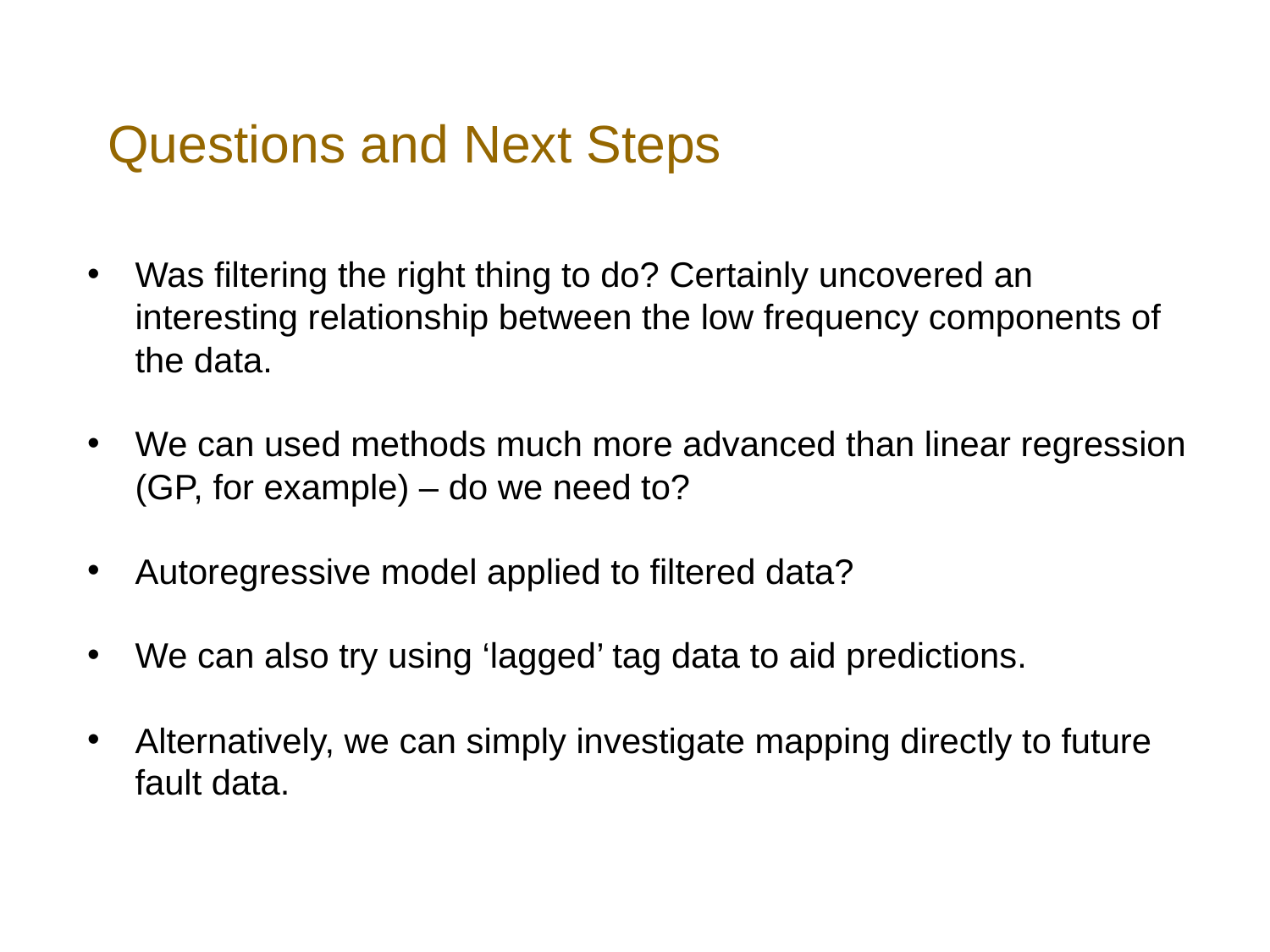

# Questions and Next Steps
Was filtering the right thing to do? Certainly uncovered an interesting relationship between the low frequency components of the data.

We can used methods much more advanced than linear regression (GP, for example) – do we need to?

Autoregressive model applied to filtered data?

We can also try using ‘lagged’ tag data to aid predictions.

Alternatively, we can simply investigate mapping directly to future fault data.